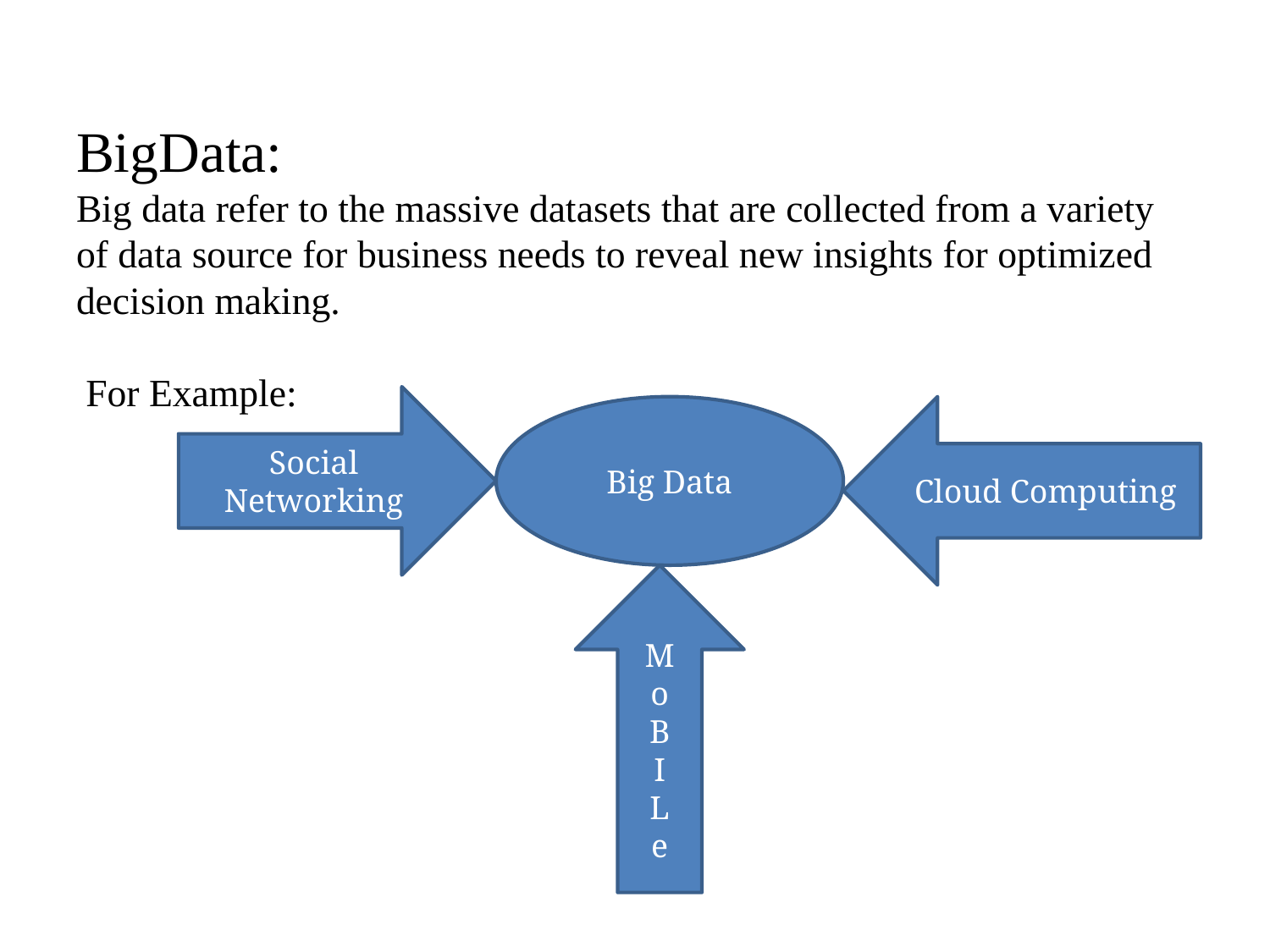

# BigData: Big data refer to the massive datasets that are collected from a variety of data source for business needs to reveal new insights for optimized decision making. For Example:
Social Networking
Big Data
Cloud Computing
M
o
B
I
L
e